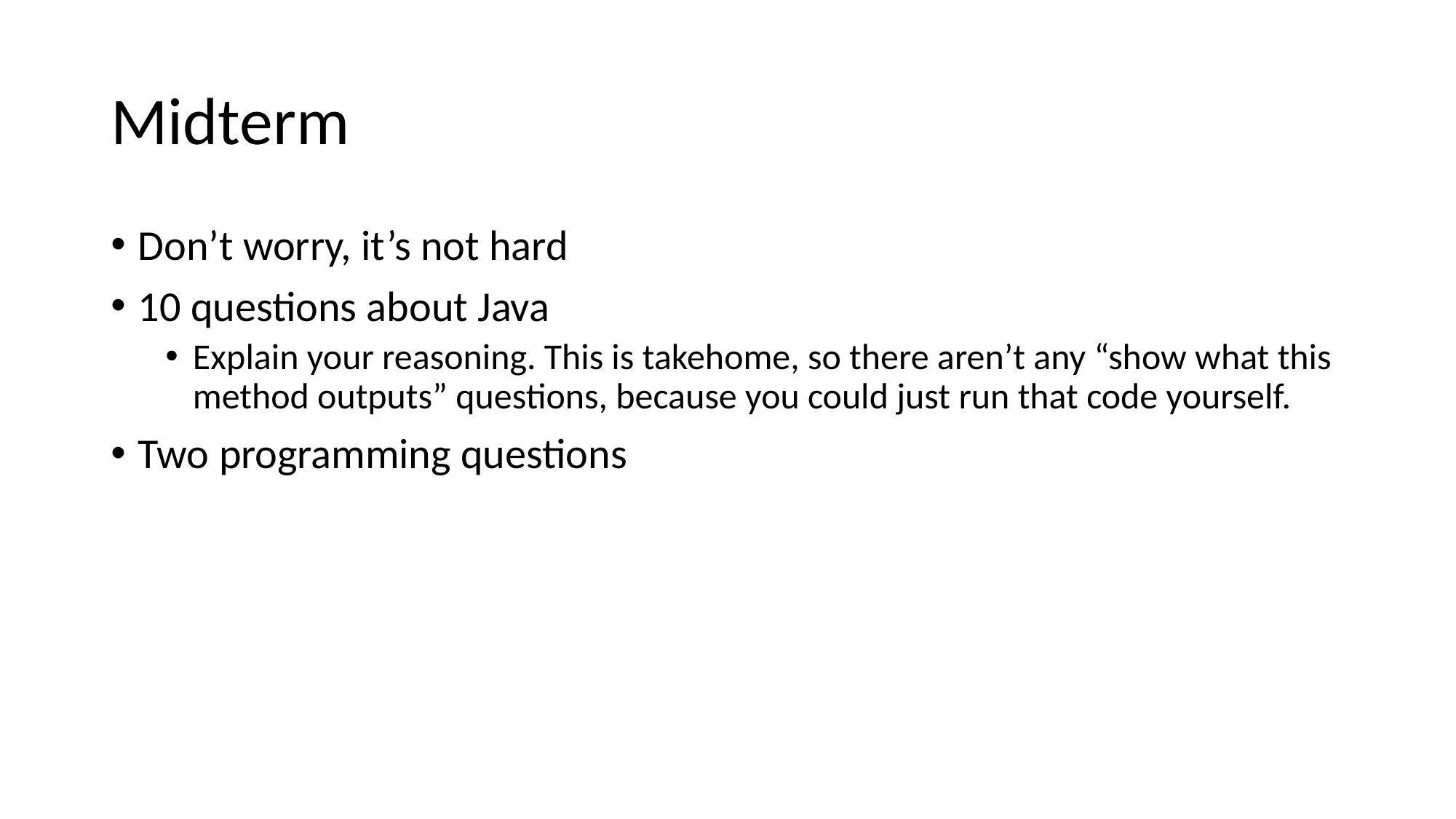

# Midterm
Don’t worry, it’s not hard
10 questions about Java
Explain your reasoning. This is takehome, so there aren’t any “show what this method outputs” questions, because you could just run that code yourself.
Two programming questions